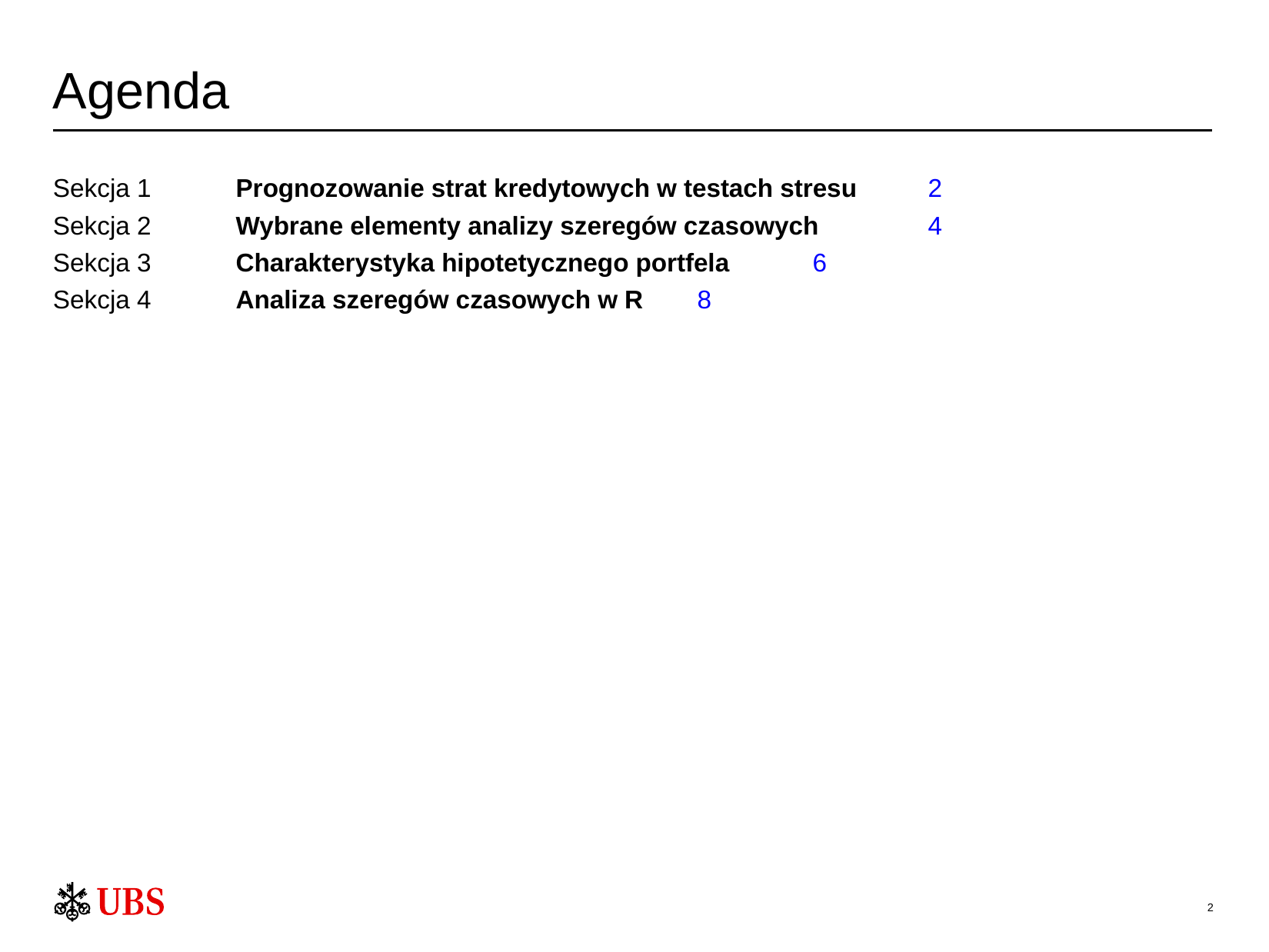

# Agenda
Sekcja 1	Prognozowanie strat kredytowych w testach stresu	2
Sekcja 2	Wybrane elementy analizy szeregów czasowych	4
Sekcja 3	Charakterystyka hipotetycznego portfela	6
Sekcja 4	Analiza szeregów czasowych w R	8